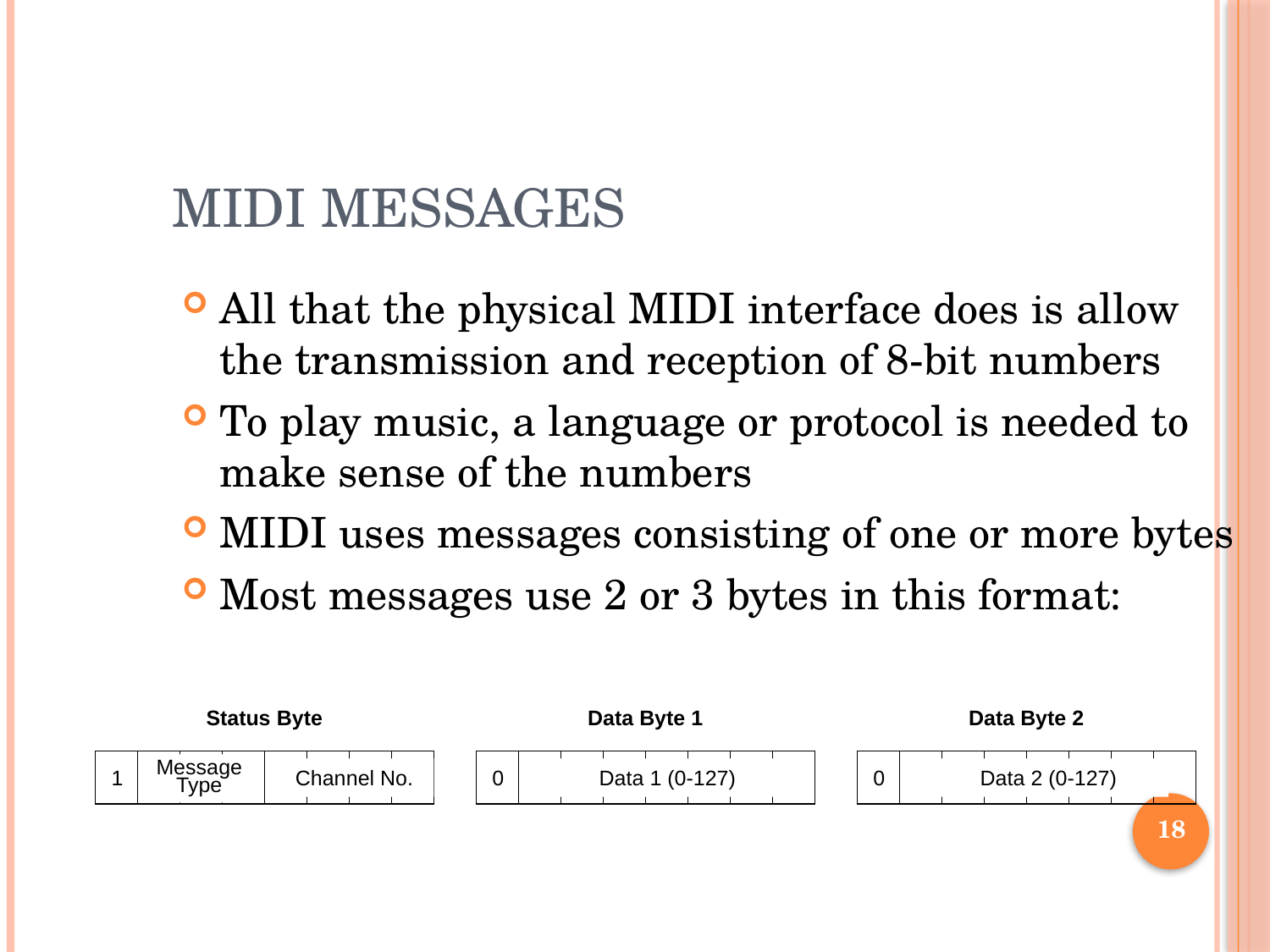

# MIDI Messages
All that the physical MIDI interface does is allow the transmission and reception of 8-bit numbers
To play music, a language or protocol is needed to make sense of the numbers
MIDI uses messages consisting of one or more bytes
Most messages use 2 or 3 bytes in this format:
Status Byte
Data Byte 1
Data Byte 2

Message Type
1
Channel No.
0
Data 1 (0-127)
0
Data 2 (0-127)
18